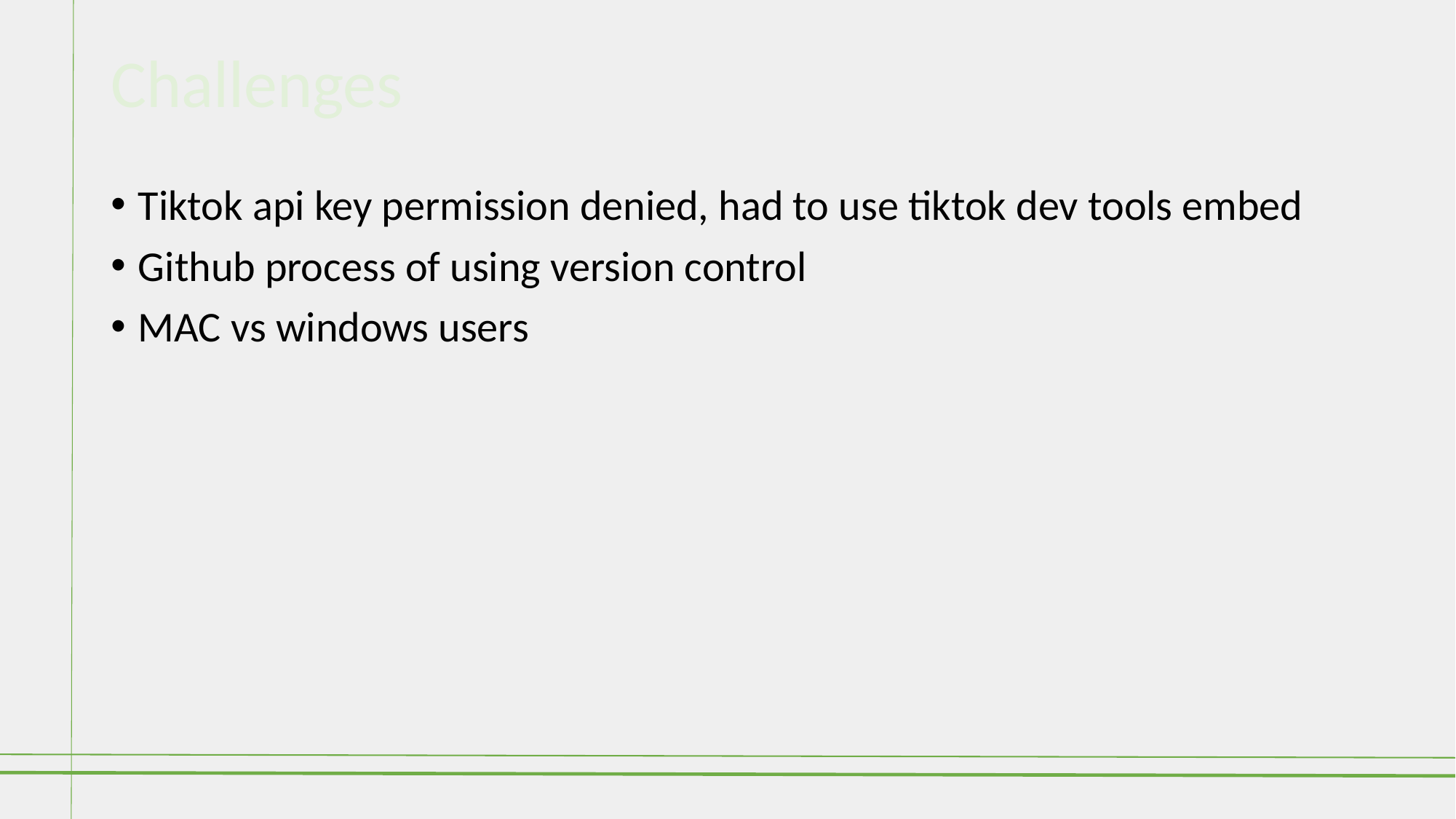

# Challenges
Tiktok api key permission denied, had to use tiktok dev tools embed
Github process of using version control
MAC vs windows users